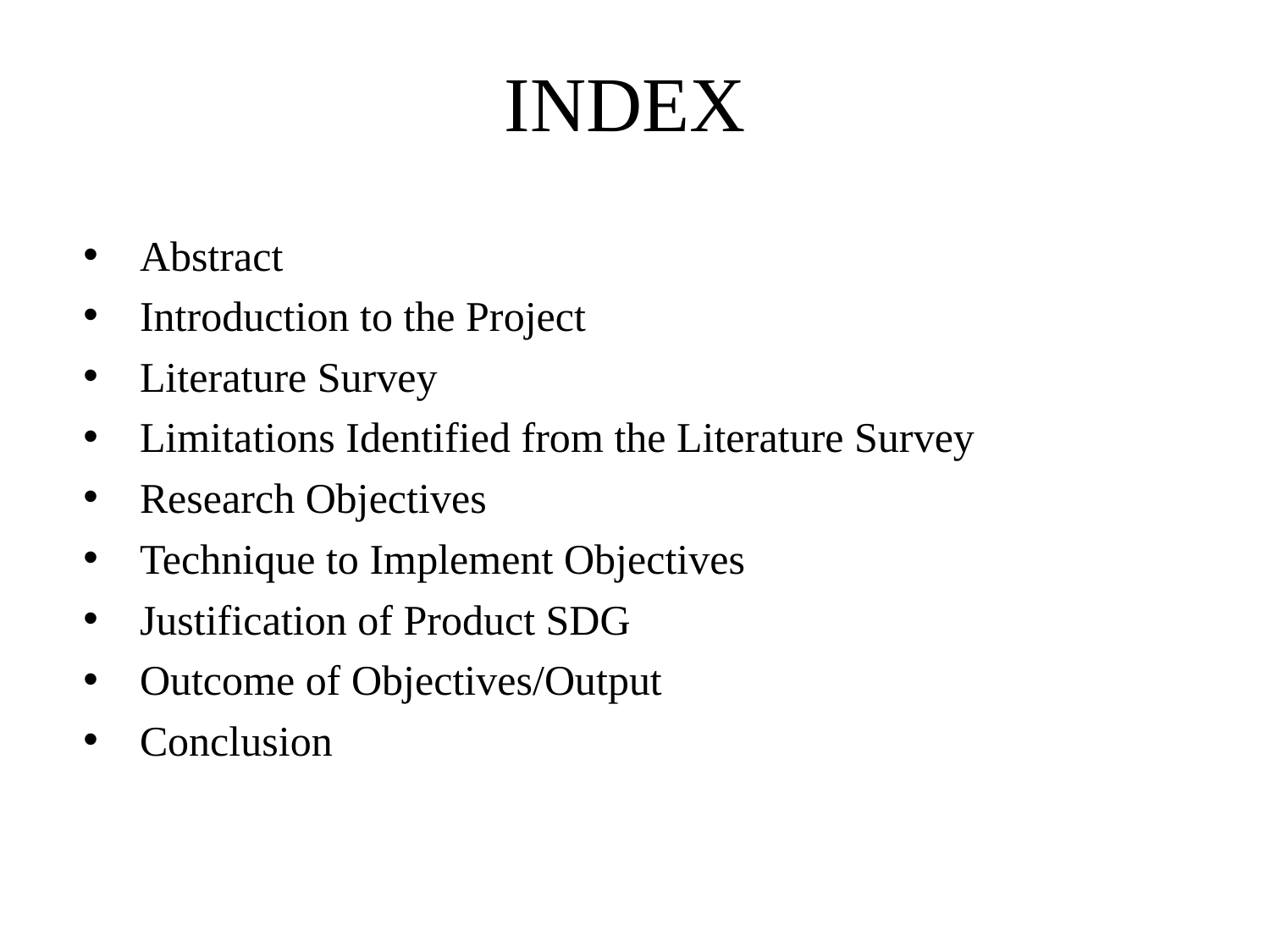

# INDEX
Abstract
Introduction to the Project
Literature Survey
Limitations Identified from the Literature Survey
Research Objectives
Technique to Implement Objectives
Justification of Product SDG
Outcome of Objectives/Output
Conclusion